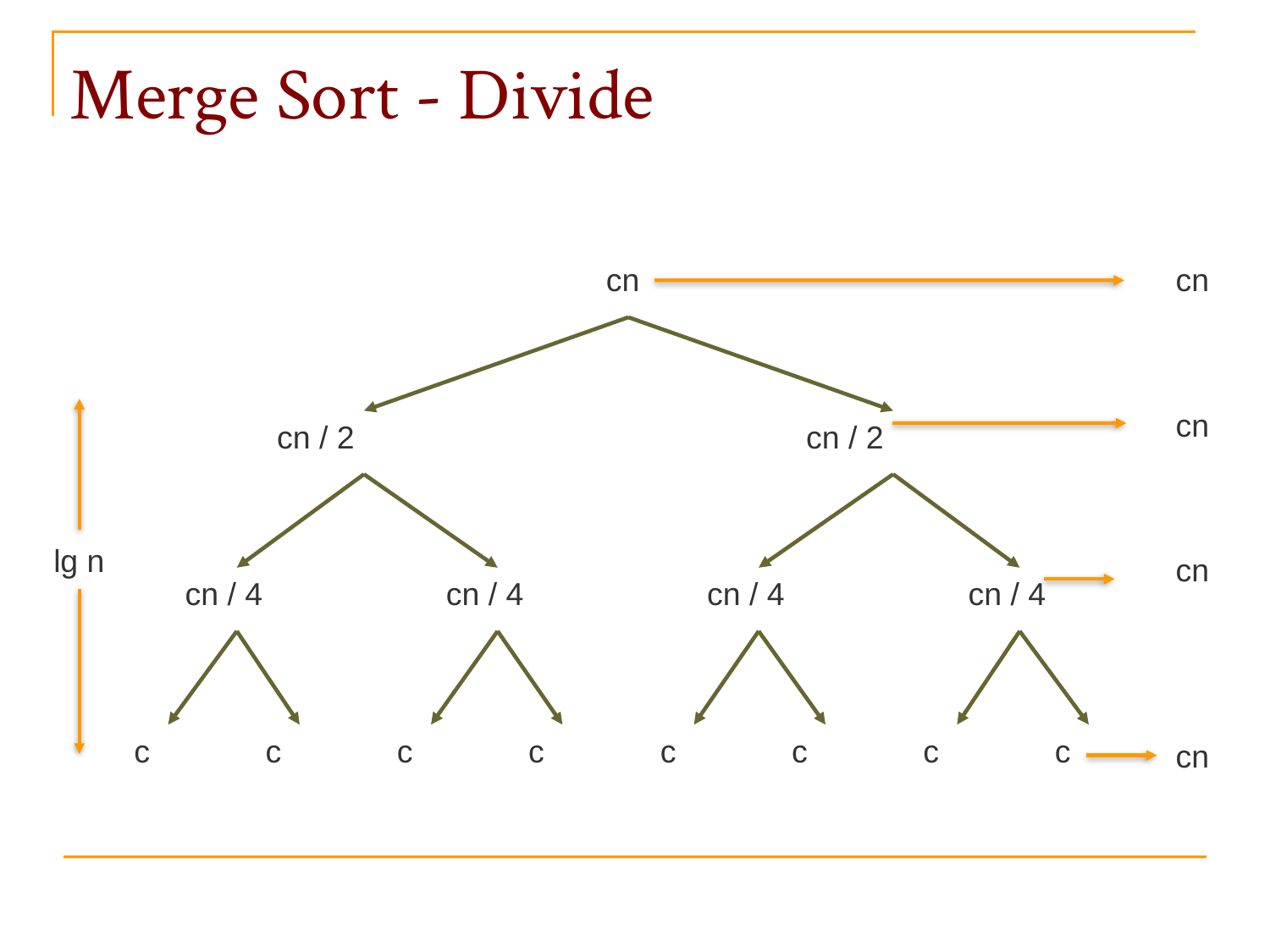

# Merge Sort - Divide
cn
cn

cn / 2
cn / 2

cn

cn / 4
cn / 4
cn / 4
cn / 4
lg n
cn

c
c
c
c
c
c
c
c
cn

18